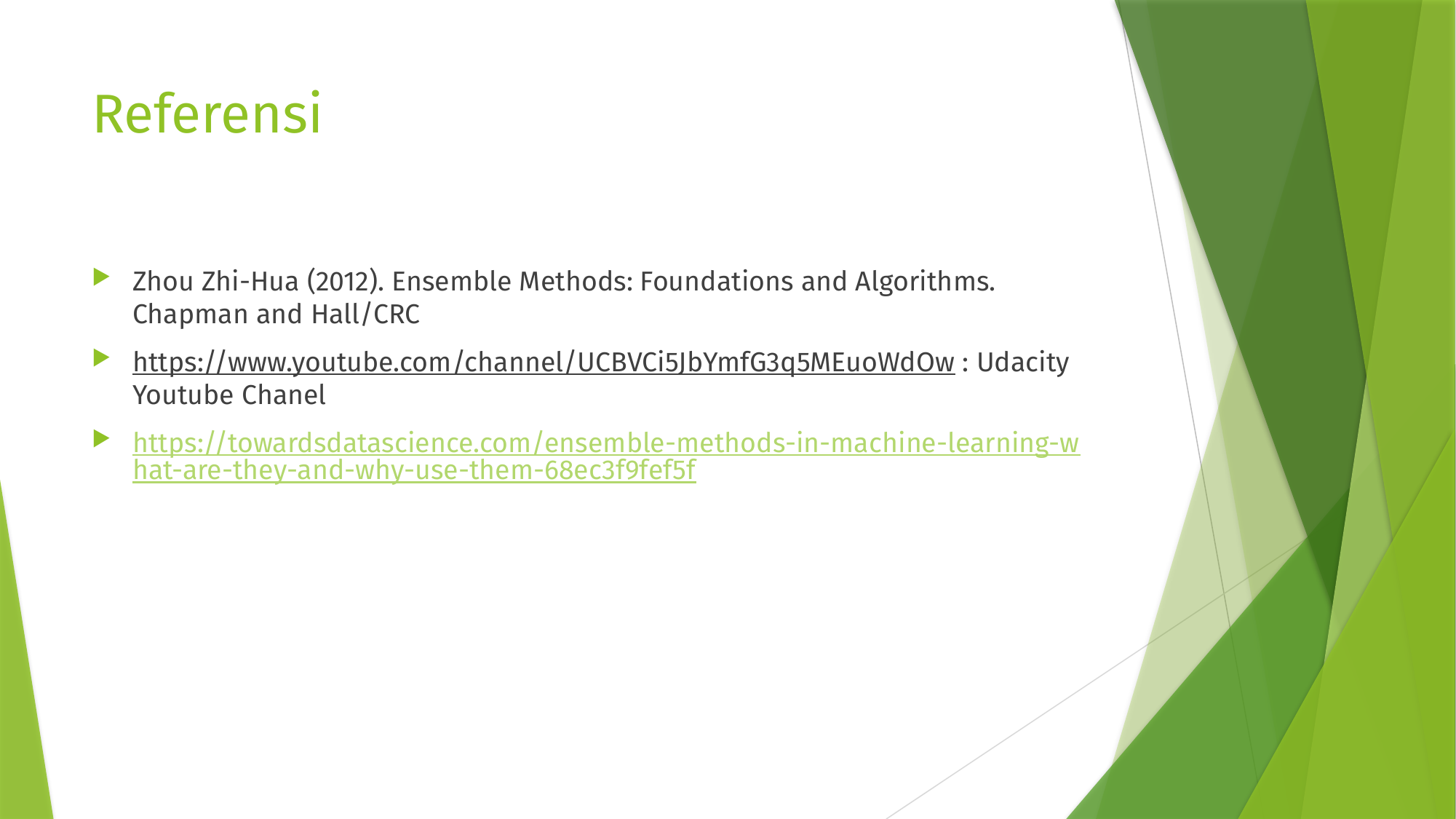

# Referensi
Zhou Zhi-Hua (2012). Ensemble Methods: Foundations and Algorithms. Chapman and Hall/CRC
https://www.youtube.com/channel/UCBVCi5JbYmfG3q5MEuoWdOw : Udacity Youtube Chanel
https://towardsdatascience.com/ensemble-methods-in-machine-learning-what-are-they-and-why-use-them-68ec3f9fef5f